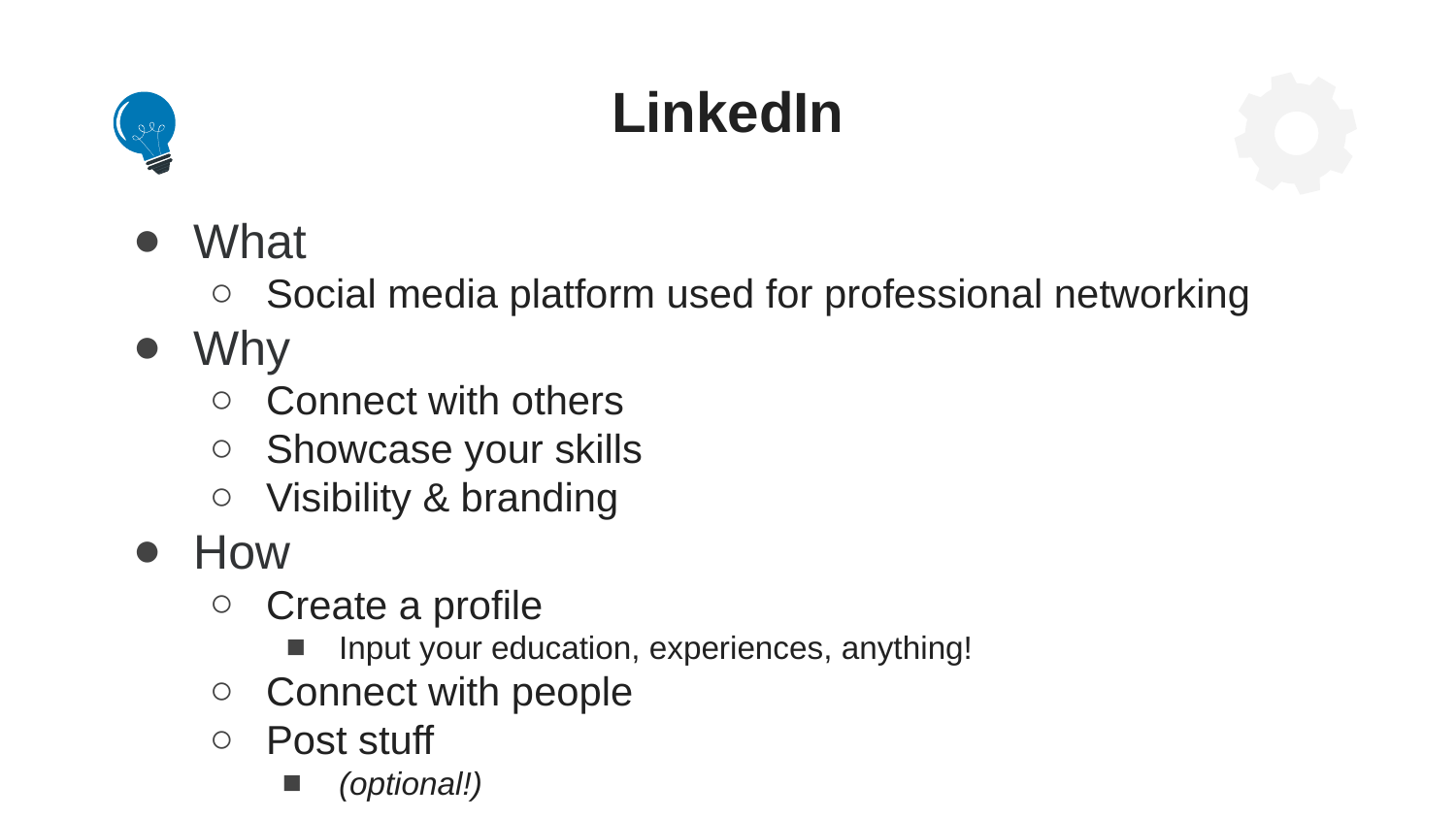

# LinkedIn
What
Social media platform used for professional networking
Why
Connect with others
Showcase your skills
Visibility & branding
How
Create a profile
Input your education, experiences, anything!
Connect with people
Post stuff
(optional!)